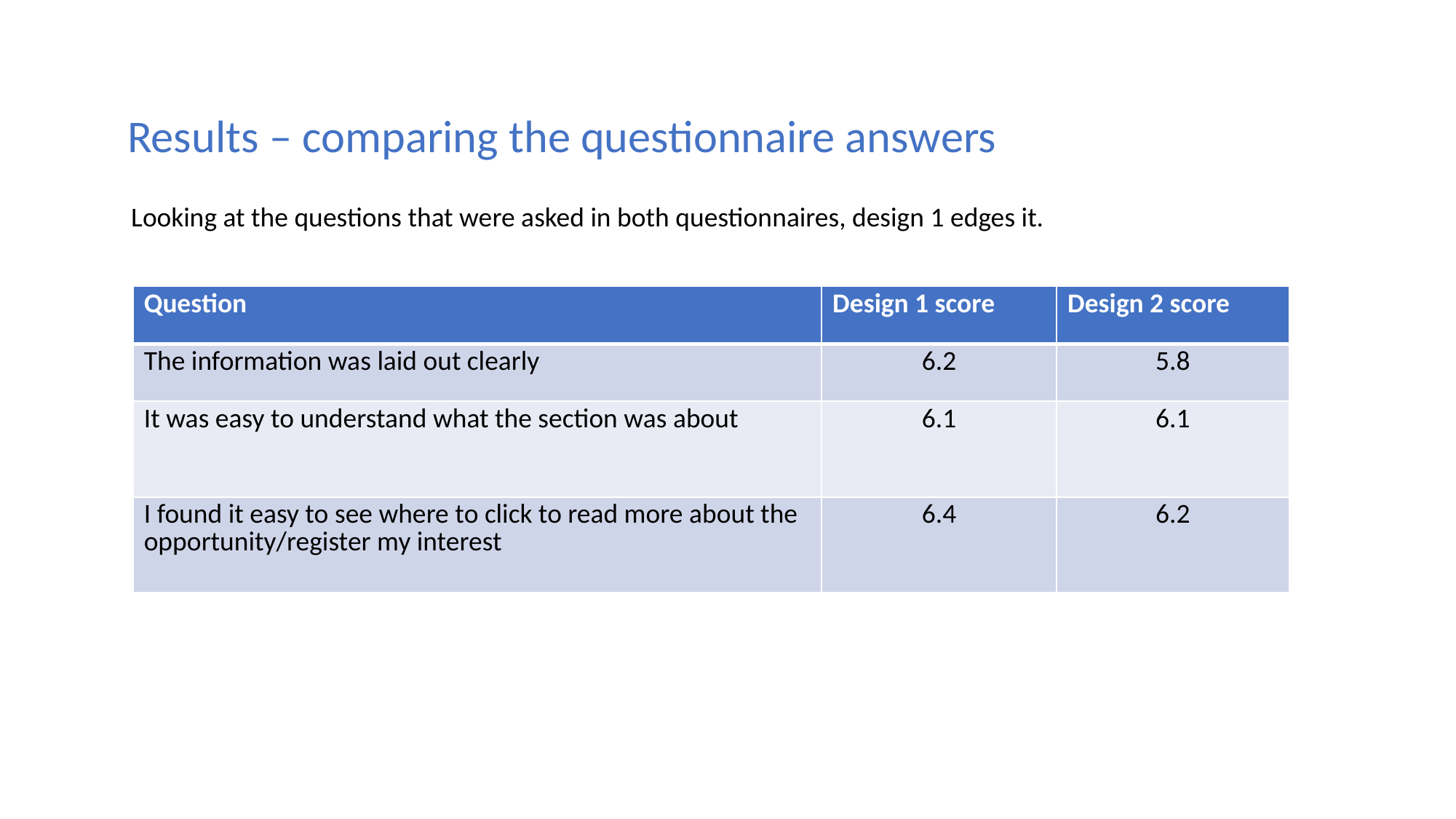

Results – comparing the questionnaire answers
Looking at the questions that were asked in both questionnaires, design 1 edges it.
| Question | Design 1 score | Design 2 score |
| --- | --- | --- |
| The information was laid out clearly | 6.2 | 5.8 |
| It was easy to understand what the section was about | 6.1 | 6.1 |
| I found it easy to see where to click to read more about the opportunity/register my interest | 6.4 | 6.2 |